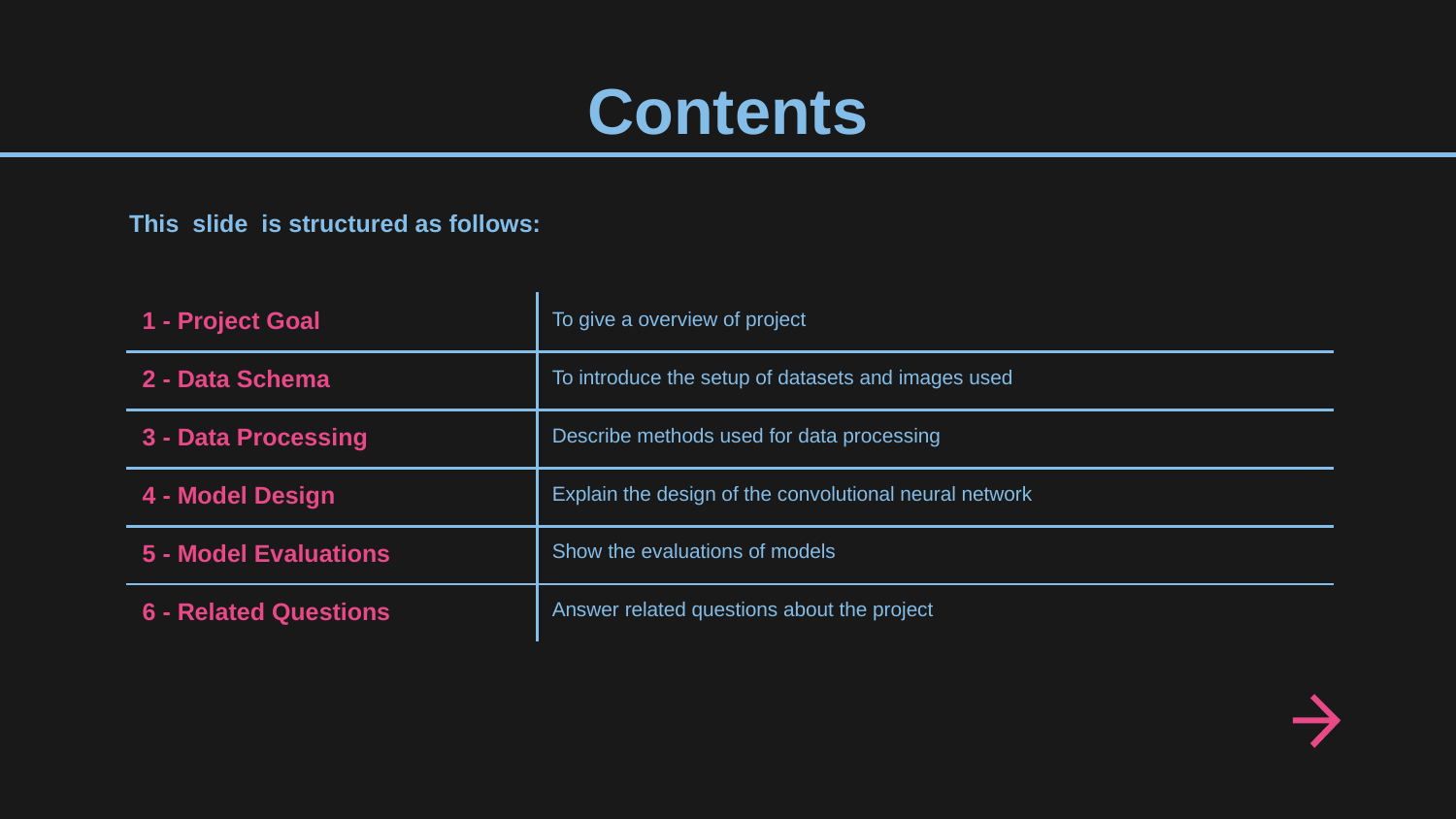

# Contents
This  slide  is structured as follows:

| 1 - Project Goal | To give a overview of project |
| --- | --- |
| 2 - Data Schema | To introduce the setup of datasets and images used |
| 3 - Data Processing | Describe methods used for data processing |
| 4 - Model Design | Explain the design of the convolutional neural network |
| 5 - Model Evaluations | Show the evaluations of models |
| 6 - Related Questions | Answer related questions about the project |